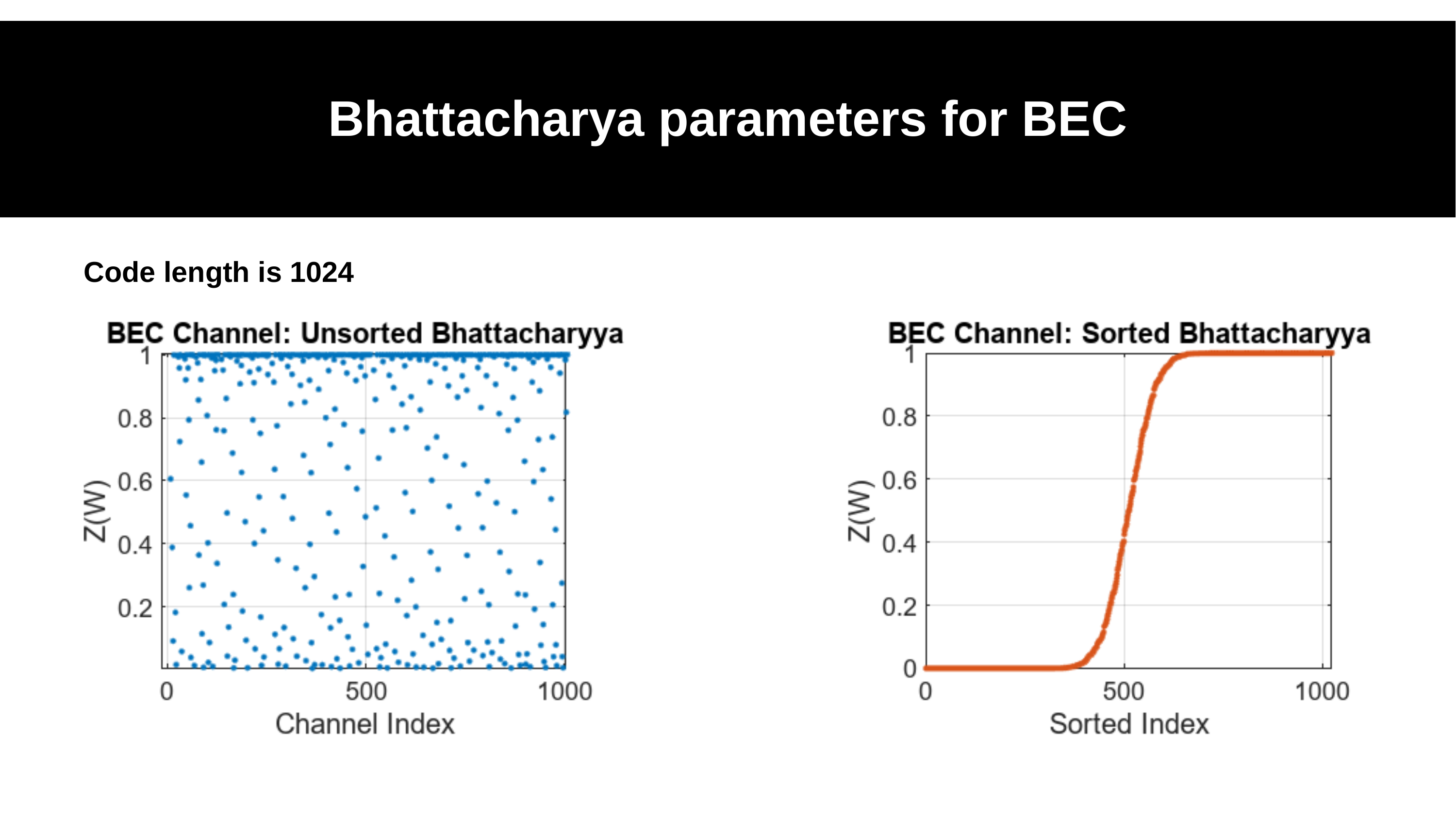

Bhattacharya parameters for BEC
Code length is 1024